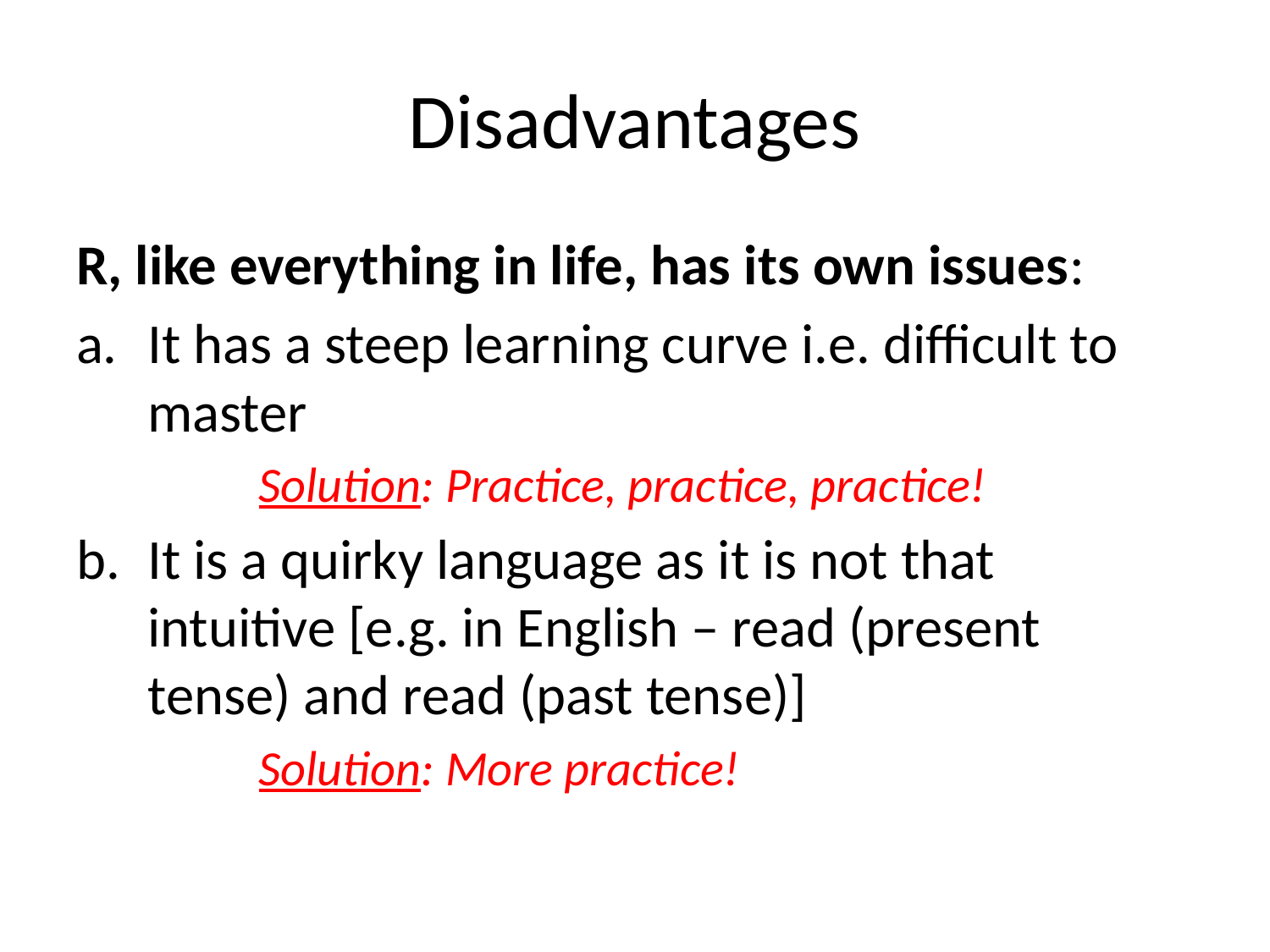

# Disadvantages
R, like everything in life, has its own issues:
It has a steep learning curve i.e. difficult to master
	Solution: Practice, practice, practice!
It is a quirky language as it is not that intuitive [e.g. in English – read (present tense) and read (past tense)]
	Solution: More practice!